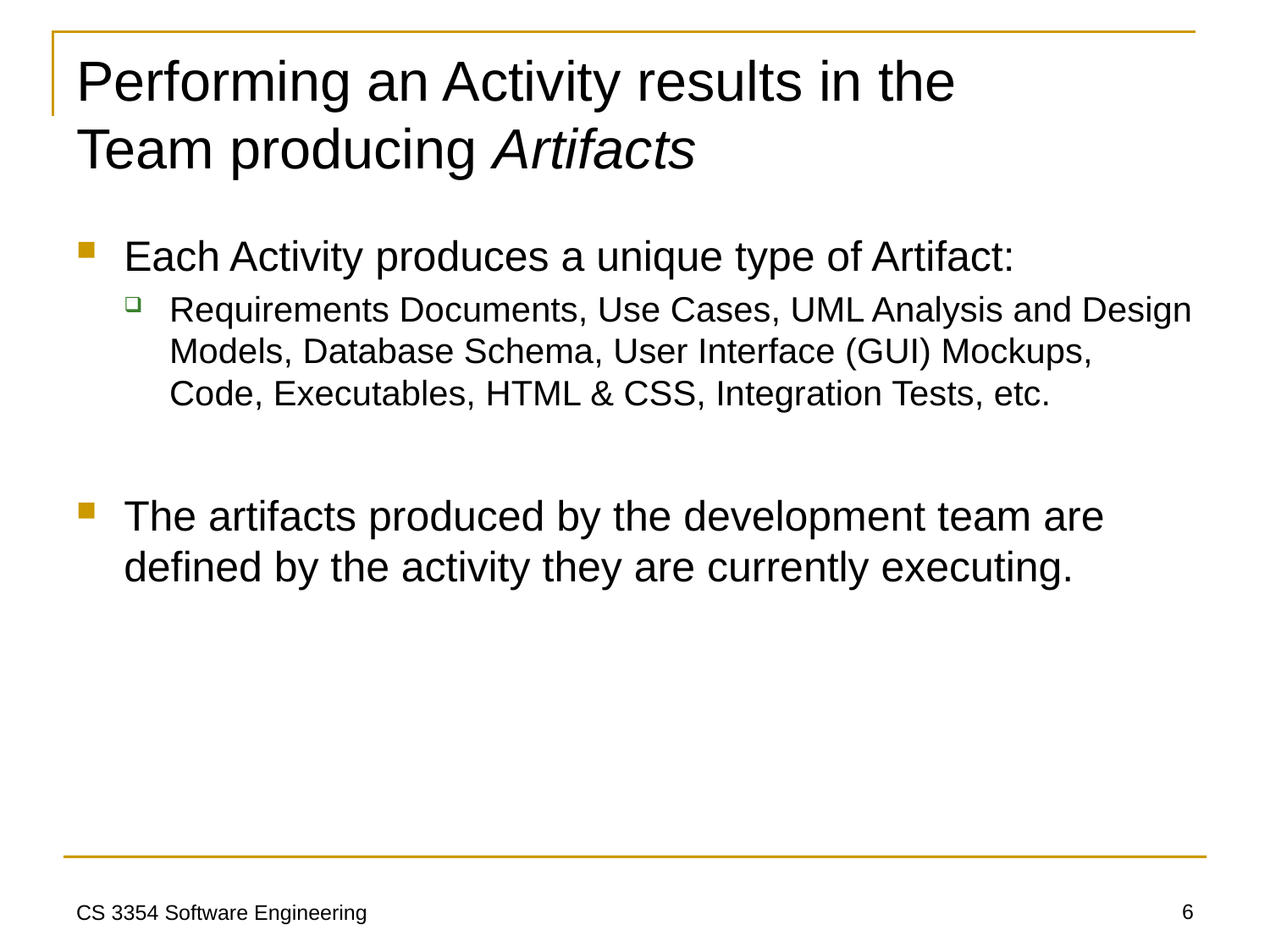

# Performing an Activity results in the Team producing Artifacts
Each Activity produces a unique type of Artifact:
Requirements Documents, Use Cases, UML Analysis and Design Models, Database Schema, User Interface (GUI) Mockups, Code, Executables, HTML & CSS, Integration Tests, etc.

The artifacts produced by the development team are defined by the activity they are currently executing.
6
CS 3354 Software Engineering